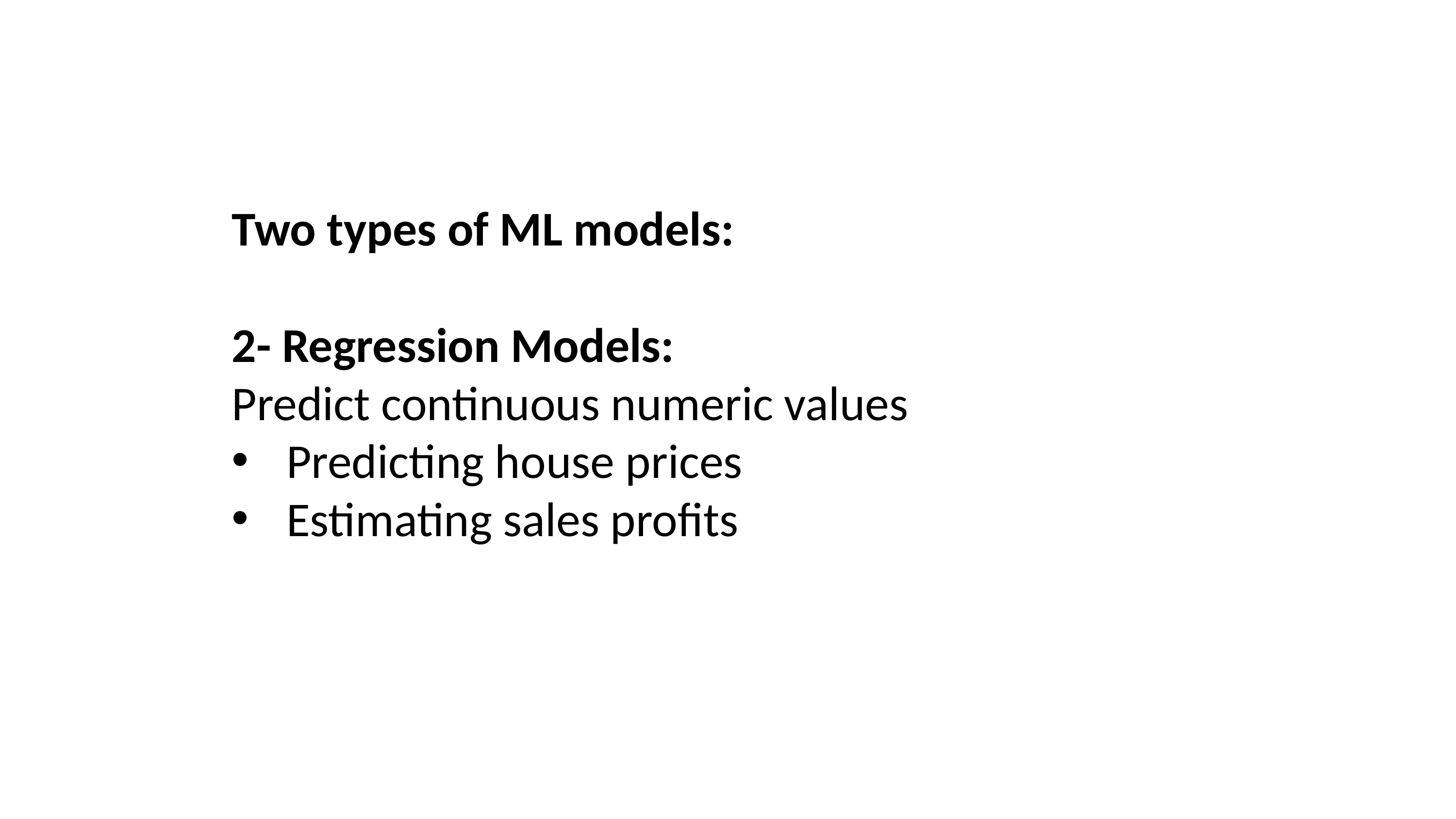

Two types of ML models:

2- Regression Models:
Predict continuous numeric values
Predicting house prices
Estimating sales profits
7.       Dicussion,Conclusion and Refrences